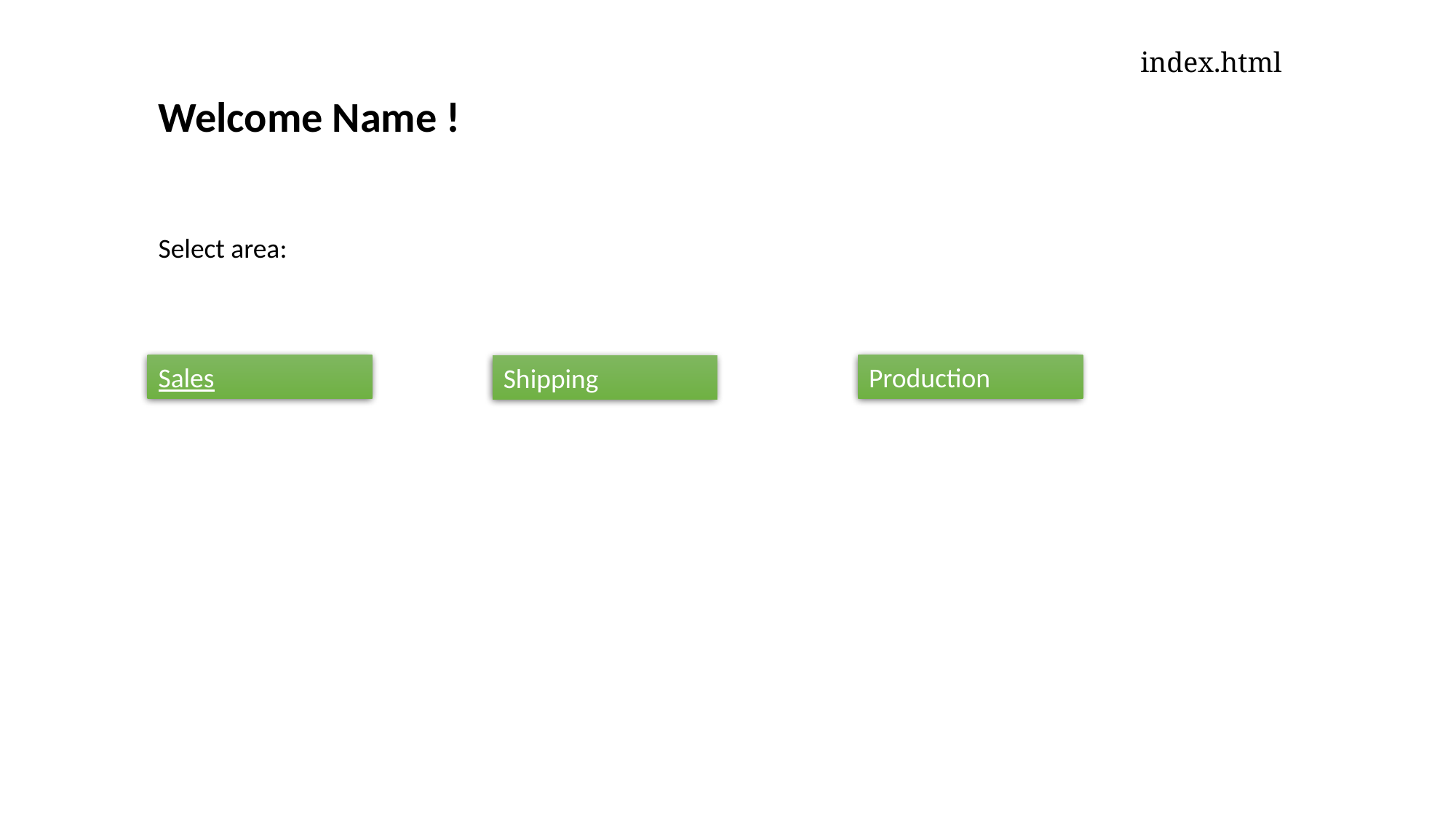

index.html
Welcome Name !
Select area:
Sales
Production
Shipping